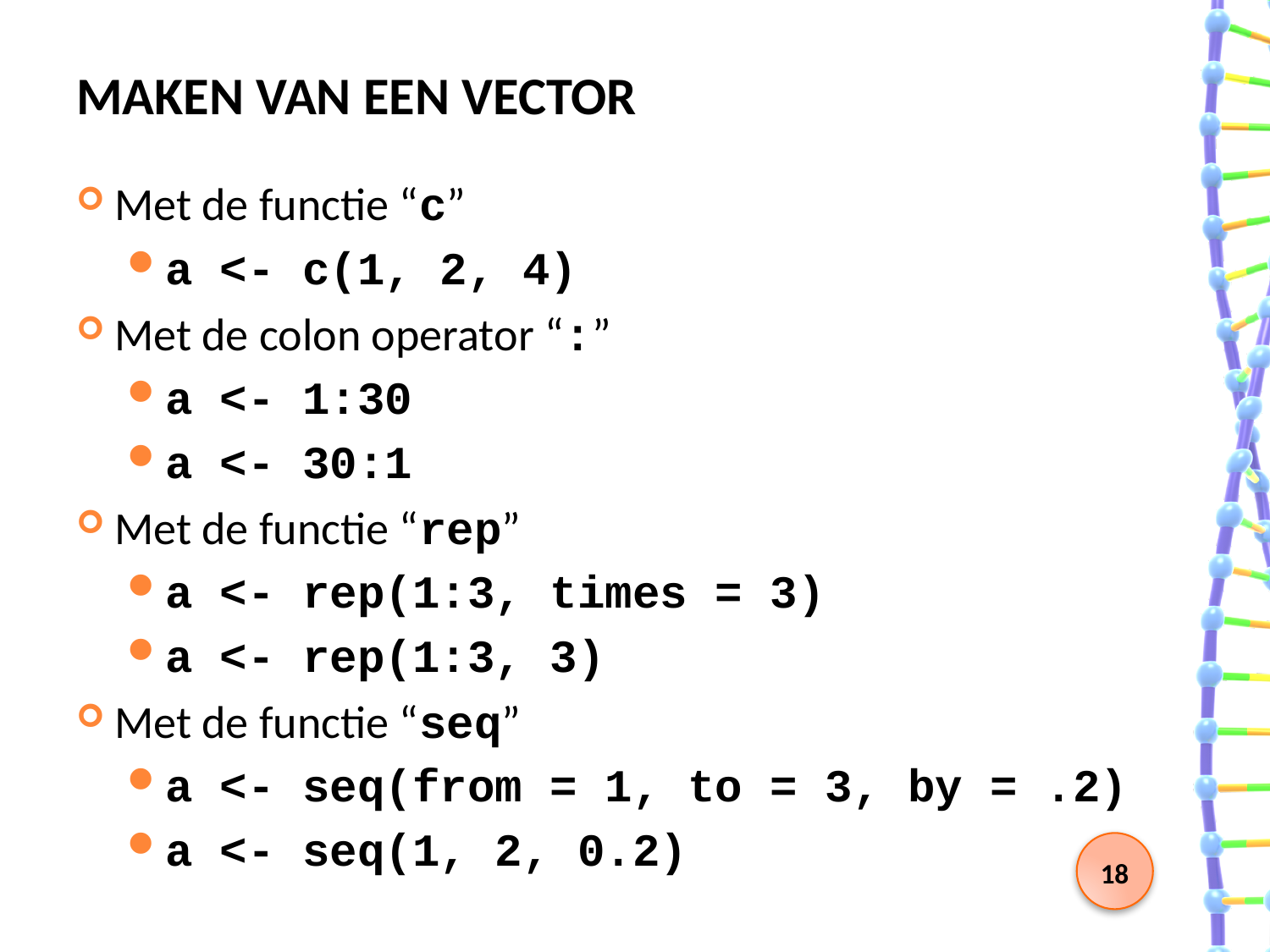

# Maken van een vector
Met de functie “c”
a <- c(1, 2, 4)
Met de colon operator “:”
a <- 1:30
a <- 30:1
Met de functie “rep”
a <- rep(1:3, times = 3)
a <- rep(1:3, 3)
Met de functie “seq”
a <- seq(from = 1, to = 3, by = .2)
a <- seq(1, 2, 0.2)
18